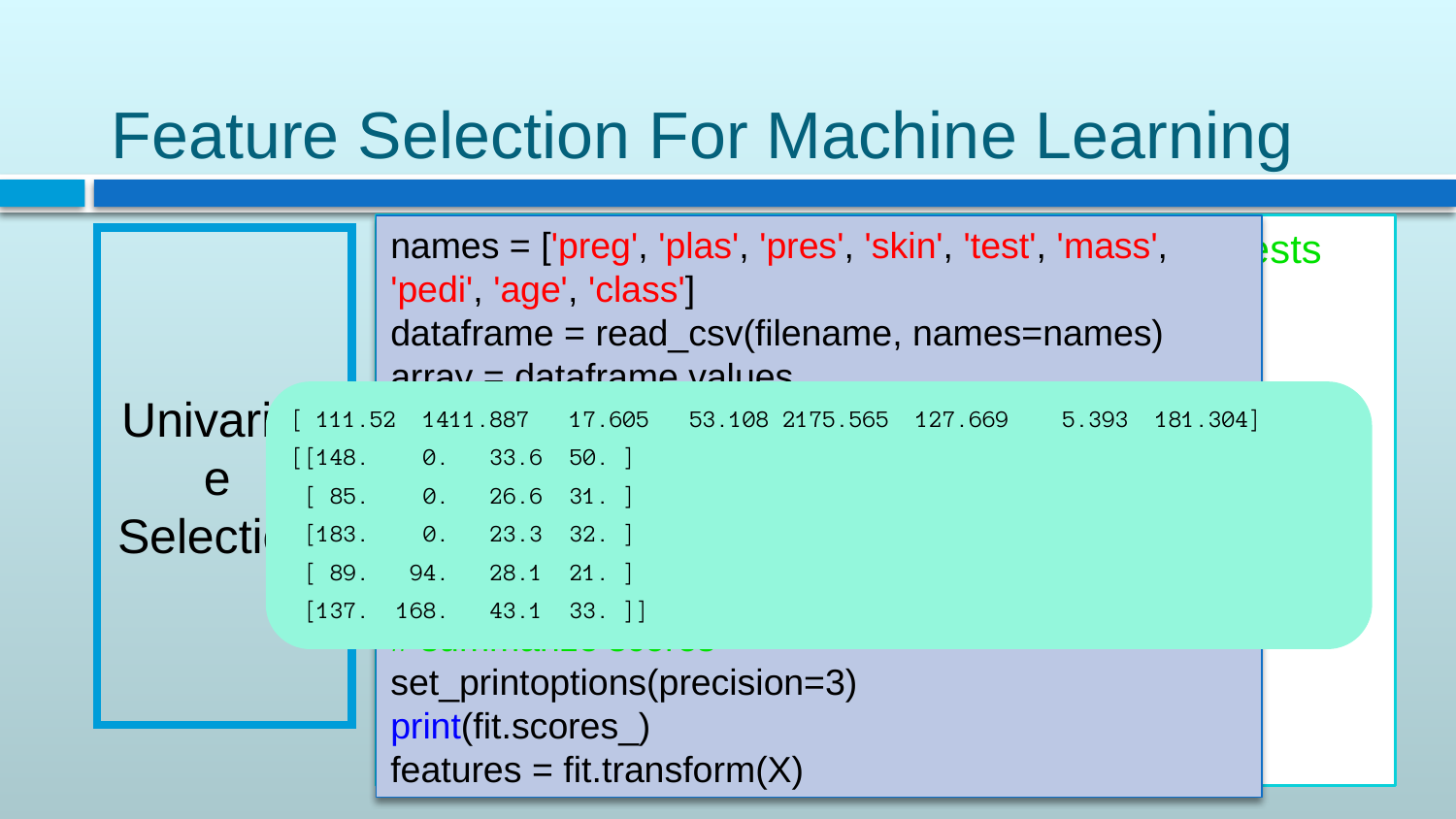

# Feature Selection For Machine Learning
# Feature Extraction with Univariate Statistical Tests (Chi-squared for classification)
from pandas import read_csv
from numpy import set_printoptions
from sklearn.feature_selection import SelectKBest
from sklearn.feature_selection import chi2
# load data
filename = 'pima-indians-diabetes.data.csv'
names = ['preg', 'plas', 'pres', 'skin', 'test', 'mass', 'pedi', 'age', 'class']
dataframe = read_csv(filename, names=names)
array = dataframe.values
X = array[:,0:8]
Y = array[:,8]
# feature extraction
test = SelectKBest(score_func=chi2, k=4)
fit = test.fit(X, Y)
# summarize scores
set_printoptions(precision=3)
print(fit.scores_)
features = fit.transform(X)
Univariate Selection
[ 111.52  1411.887   17.605   53.108 2175.565  127.669    5.393  181.304]
[[148.    0.   33.6  50. ]
 [ 85.    0.   26.6  31. ]
 [183.    0.   23.3  32. ]
 [ 89.   94.   28.1  21. ]
 [137.  168.   43.1  33. ]]